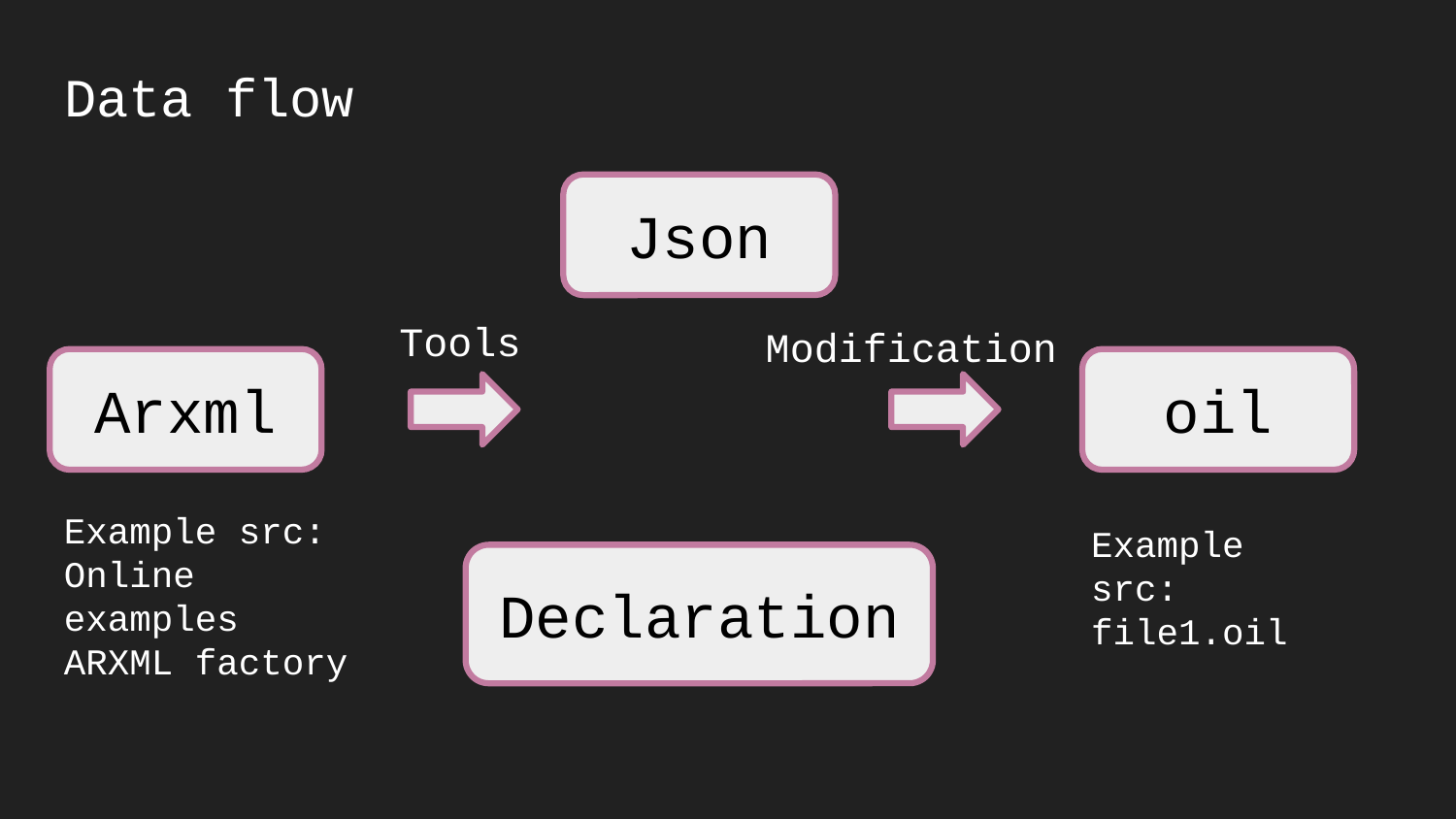

# Data flow
Json
Tools
Modification
Arxml
oil

Example src:
Online examples
ARXML factory
Example src:
file1.oil
Declaration